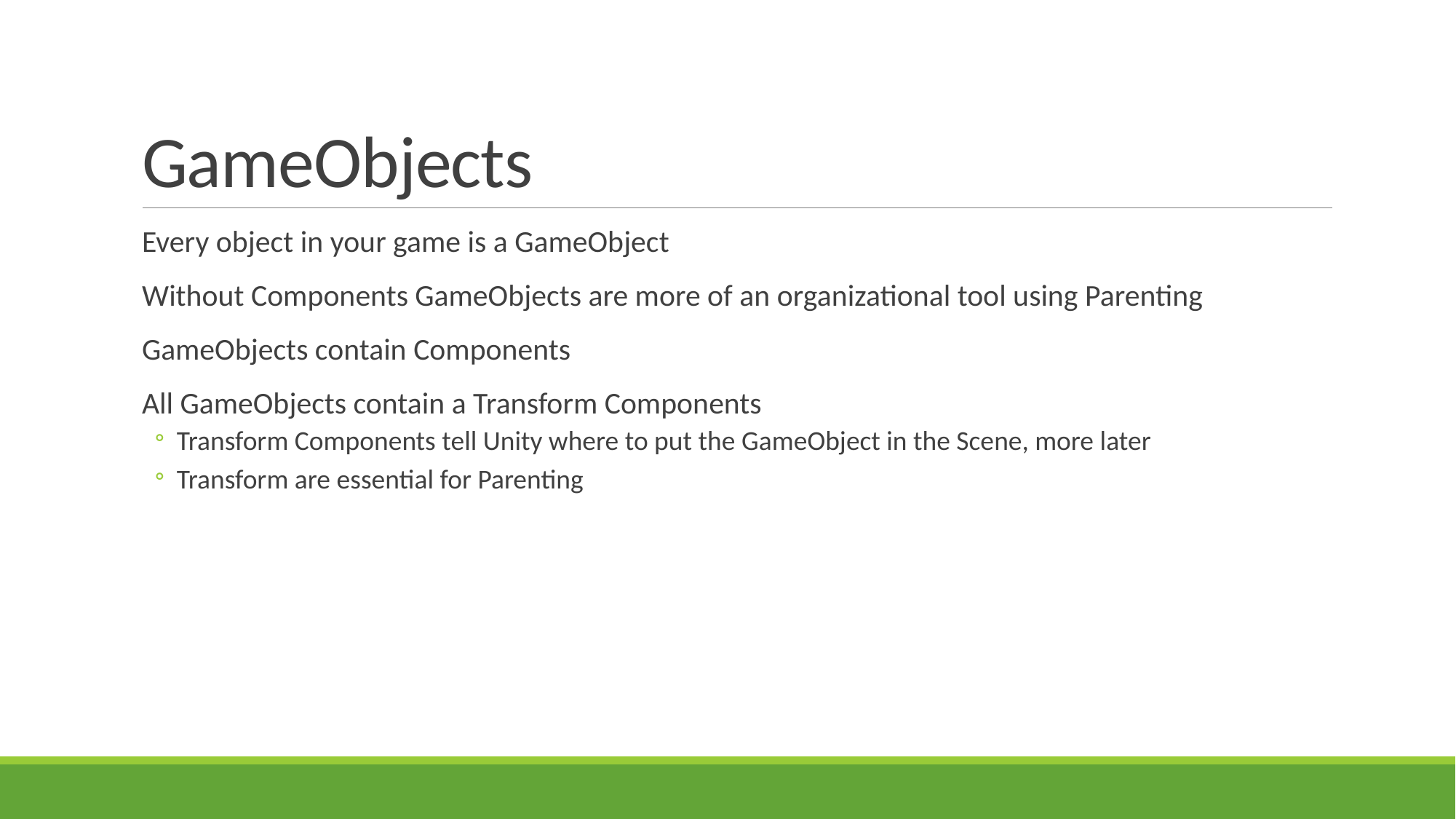

# GameObjects
Every object in your game is a GameObject
Without Components GameObjects are more of an organizational tool using Parenting
GameObjects contain Components
All GameObjects contain a Transform Components
Transform Components tell Unity where to put the GameObject in the Scene, more later
Transform are essential for Parenting